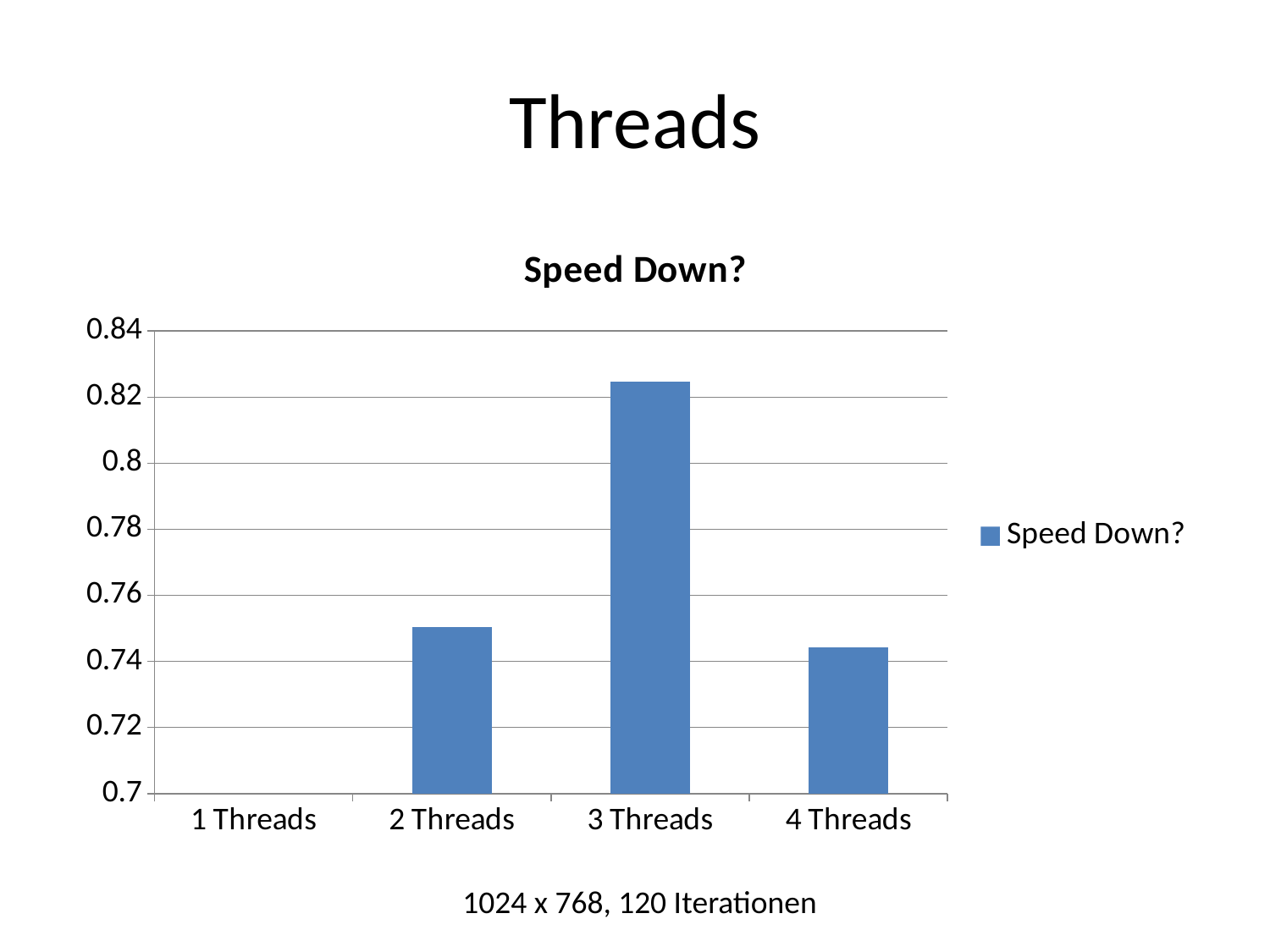

# Threads

### Chart:

| Category | Speed Down? |
|---|---|
| 1 Threads | None |
| 2 Threads | 0.75034626 |
| 3 Threads | 0.824581431 |
| 4 Threads | 0.744162088 |
1024 x 768, 120 Iterationen